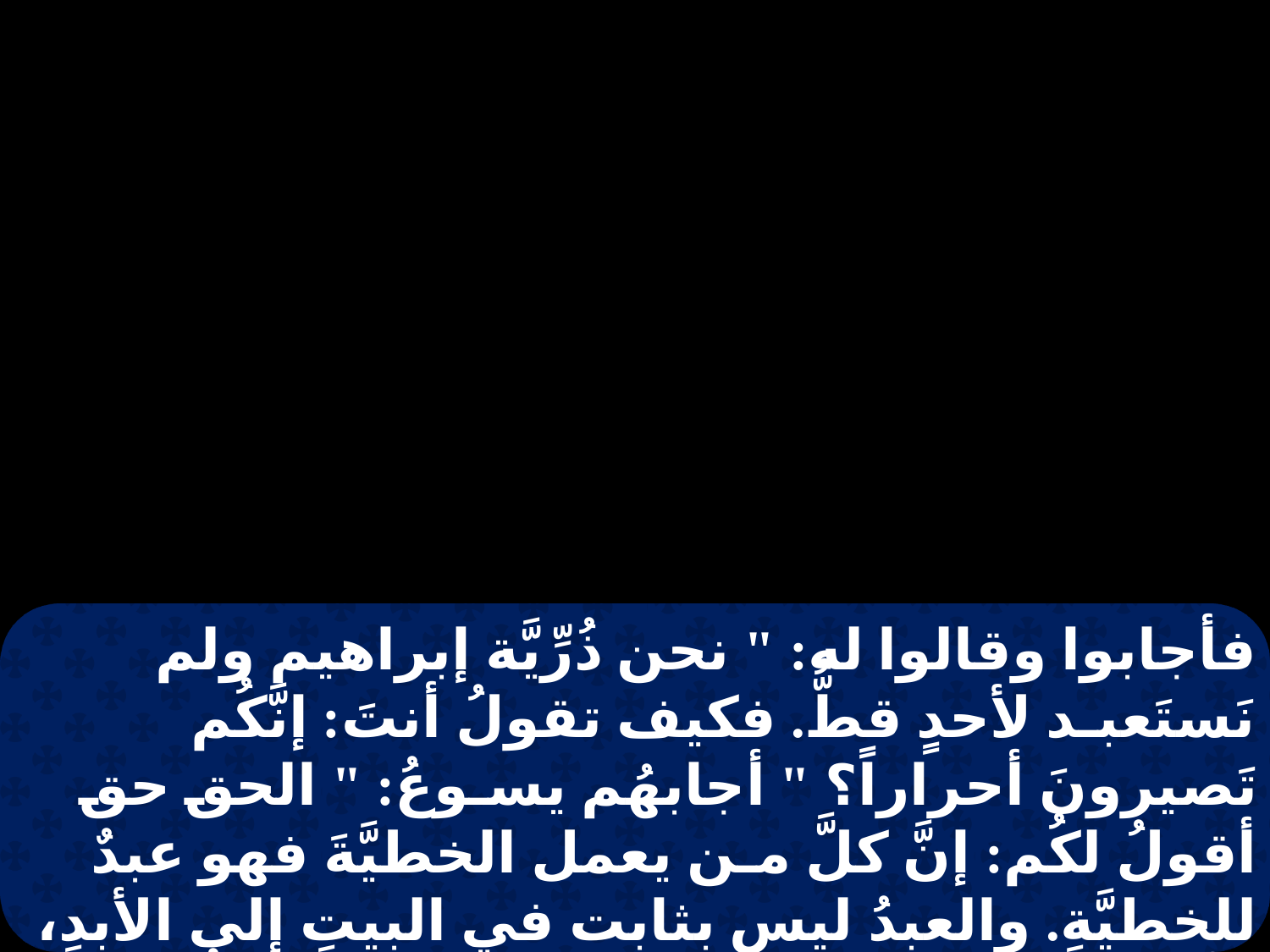

فأجابوا وقالوا له: " نحن ذُرِّيَّة إبراهيم ولم نَستَعبـد لأحدٍ قطُّ. فكيف تقولُ أنتَ: إنَّكُم تَصيرونَ أحراراً؟ " أجابهُم يسـوعُ: " الحق حق أقولُ لكُم: إنَّ كلَّ مـن يعمل الخطيَّةَ فهو عبدٌ للخطيَّةِ. والعبدُ ليس بثابت في البيتِ إلى الأبدِ، وأمَّا الابنُ فهو يثبت إلى الأبدِ. فإن حرَّركُم الابنُ فحقاً تَصيرونَ أحراراً. أنا أعَلَم أنَّكم نسل إبراهيم.